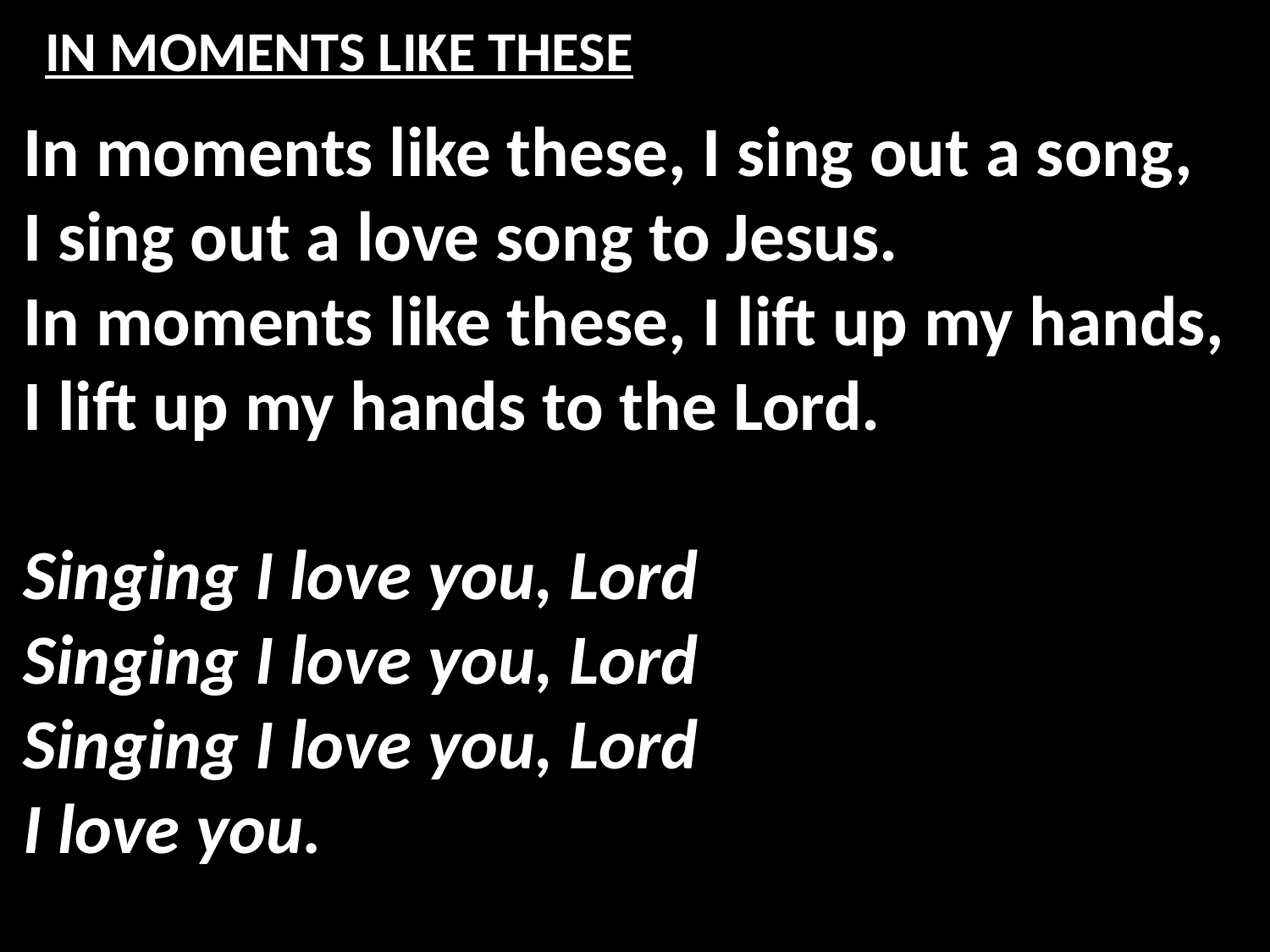

# IN MOMENTS LIKE THESE
In moments like these, I sing out a song,
I sing out a love song to Jesus.
In moments like these, I lift up my hands,
I lift up my hands to the Lord.

Singing I love you, Lord
Singing I love you, Lord
Singing I love you, Lord
I love you.